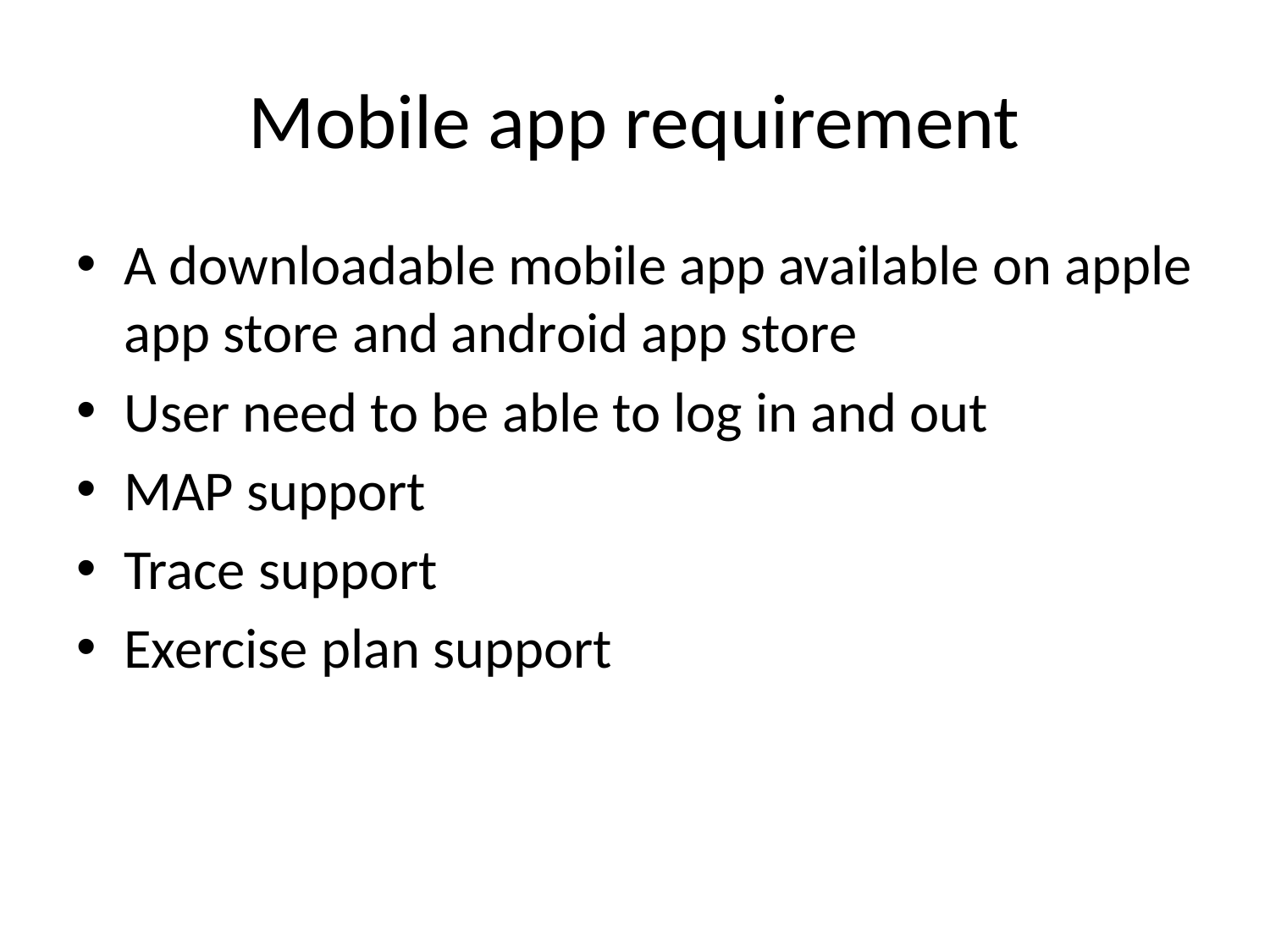

# Mobile app requirement
A downloadable mobile app available on apple app store and android app store
User need to be able to log in and out
MAP support
Trace support
Exercise plan support